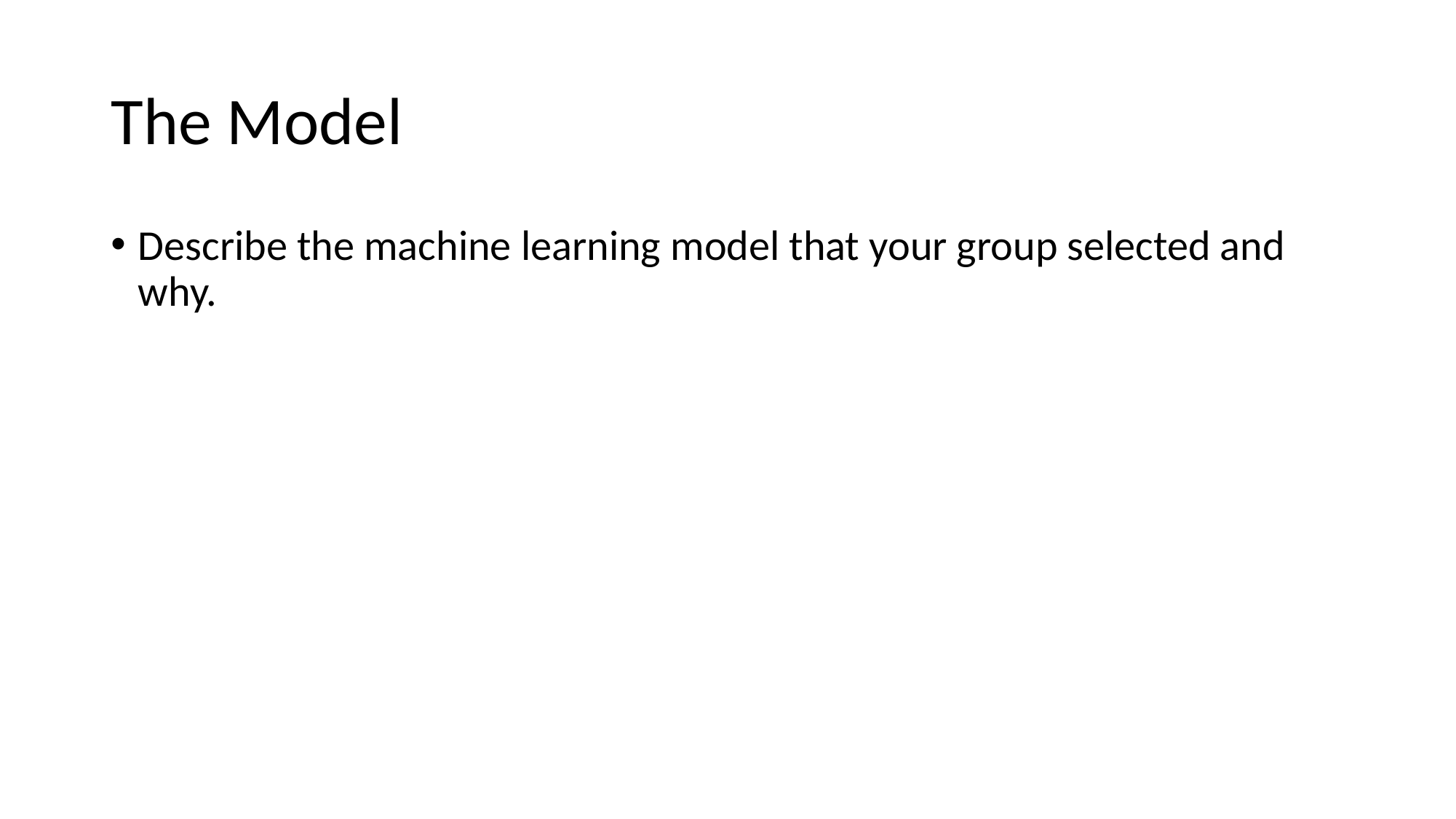

# The Model
Describe the machine learning model that your group selected and why.